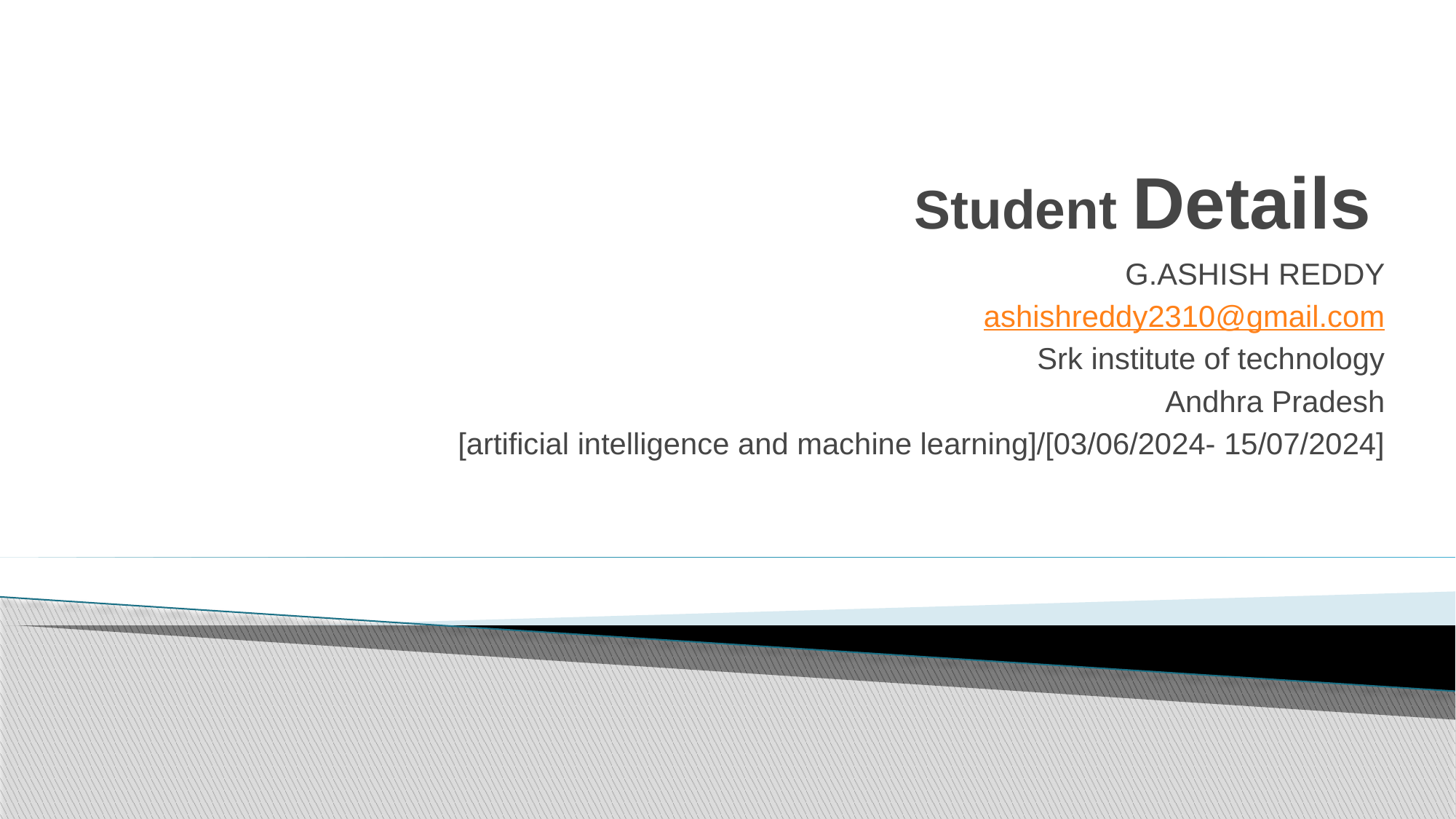

# Student Details
G.ASHISH REDDY
ashishreddy2310@gmail.com
Srk institute of technology
Andhra Pradesh
[artificial intelligence and machine learning]/[03/06/2024- 15/07/2024]